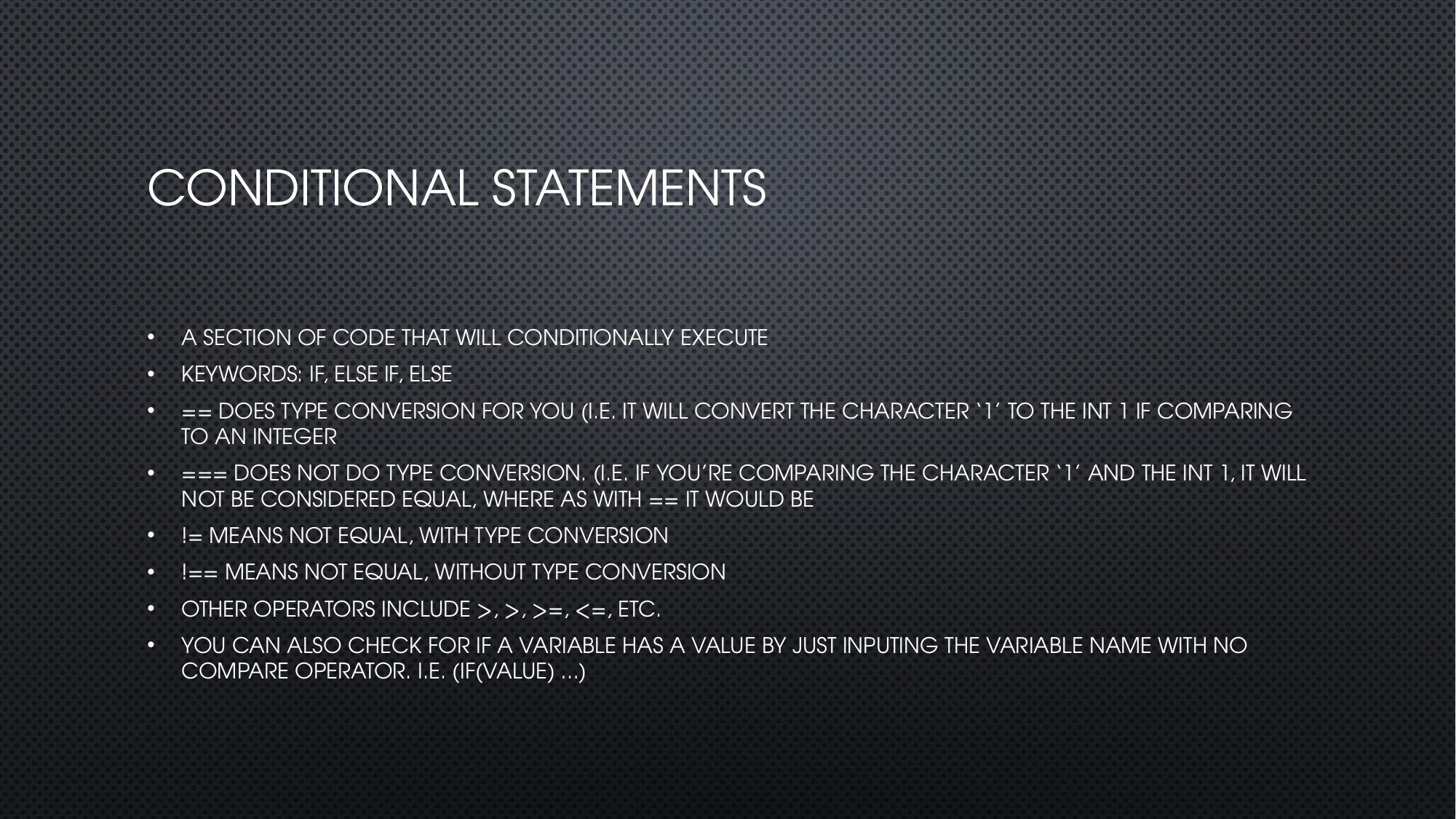

# Conditional Statements
A section of code that will conditionally execute
Keywords: if, else if, else
== does type conversion for you (I.E. it will convert the character ‘1’ to the int 1 if comparing to an integer
=== does NOT do type conversion. (I.E. if you’re comparing the character ‘1’ and the int 1, it will NOT be considered equal, where as with == it would be
!= means not equal, with type conversion
!== means not equal, without type conversion
Other operators include >, >, >=, <=, etc.
You can also check for if a variable has a value by just inputing the variable name with no compare operator. I.E. (if(value) …)